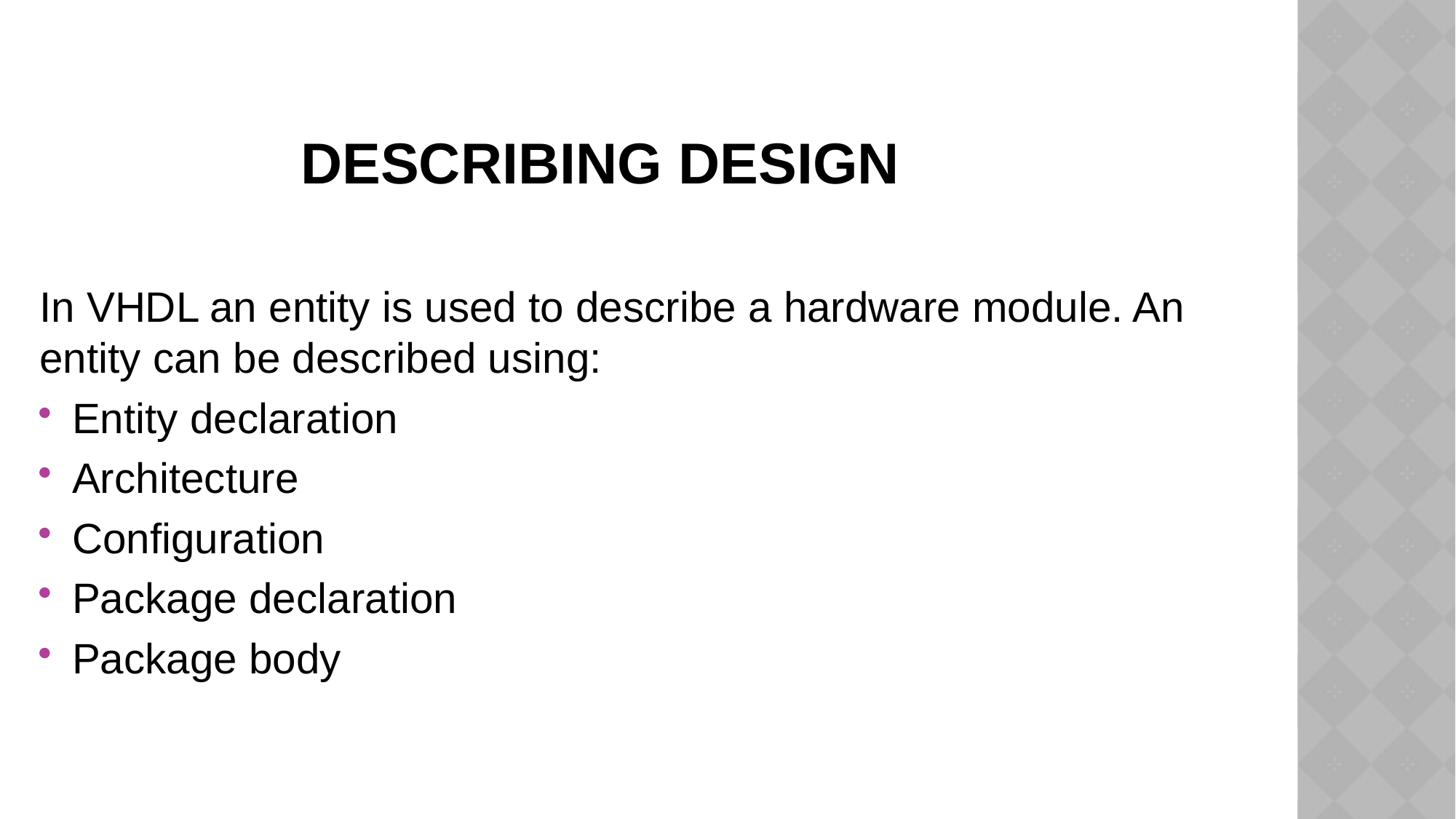

DESCRIBING DESIGN
In VHDL an entity is used to describe a hardware module. An entity can be described using:
Entity declaration
Architecture
Configuration
Package declaration
Package body